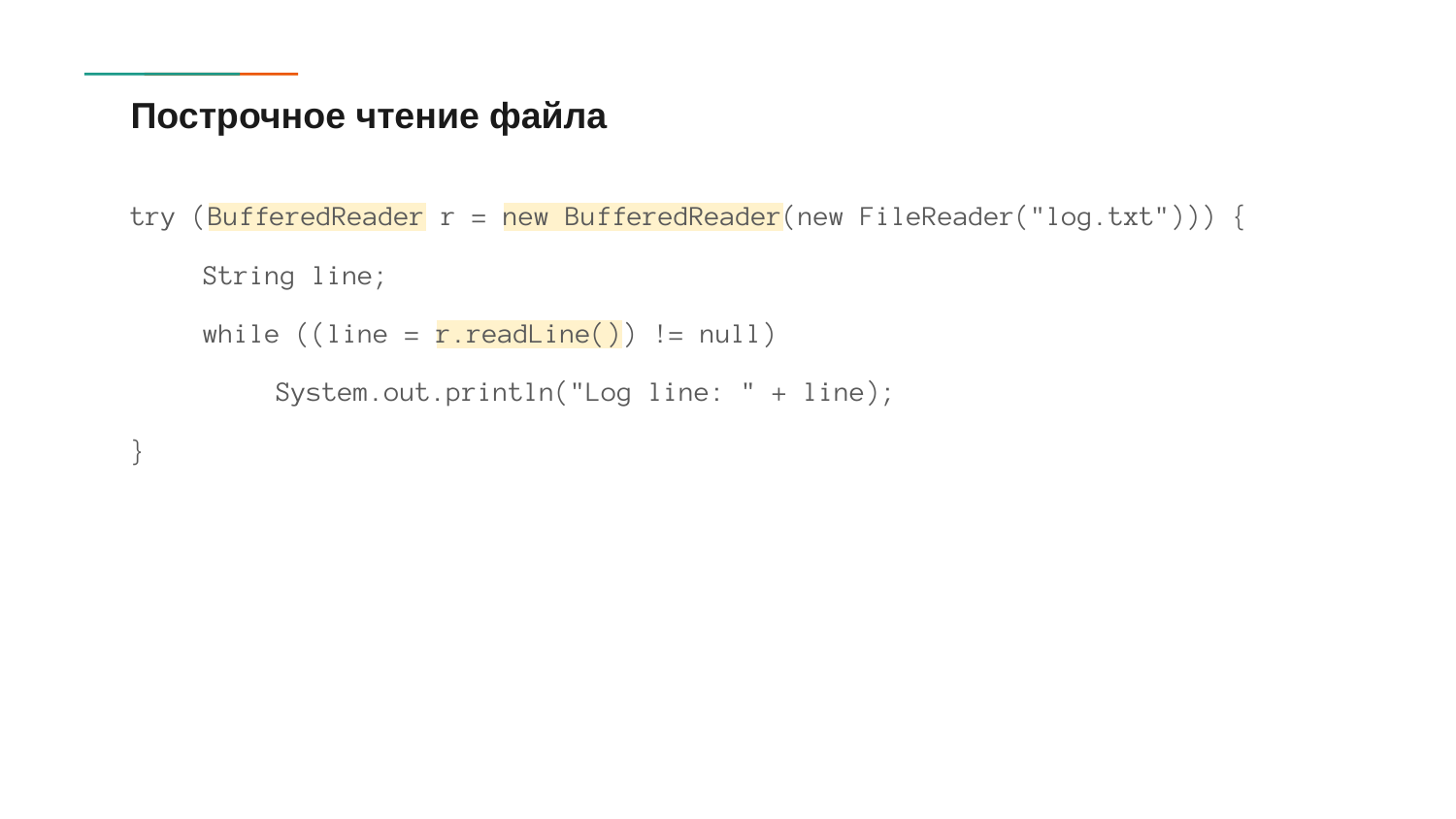

# Построчное чтение файла
try (BufferedReader r = new BufferedReader(new FileReader("log.txt"))) {
String line;
while ((line = r.readLine()) != null)
System.out.println("Log line: " + line);
}